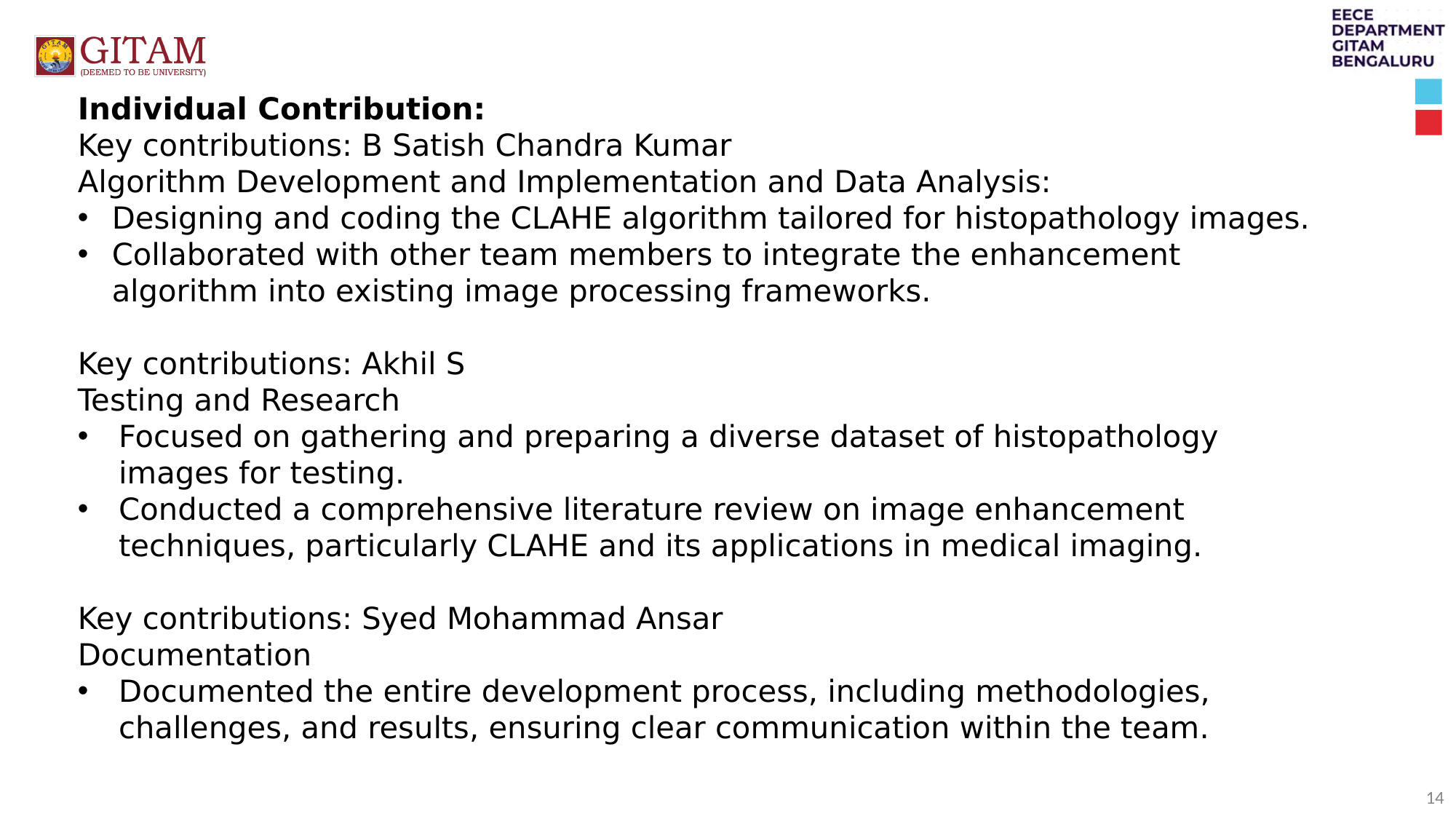

Individual Contribution:
Key contributions: B Satish Chandra Kumar
Algorithm Development and Implementation and Data Analysis:
Designing and coding the CLAHE algorithm tailored for histopathology images.
Collaborated with other team members to integrate the enhancement algorithm into existing image processing frameworks.

Key contributions: Akhil S
Testing and Research
Focused on gathering and preparing a diverse dataset of histopathology images for testing.
Conducted a comprehensive literature review on image enhancement techniques, particularly CLAHE and its applications in medical imaging.

Key contributions: Syed Mohammad Ansar
Documentation
Documented the entire development process, including methodologies, challenges, and results, ensuring clear communication within the team.

14